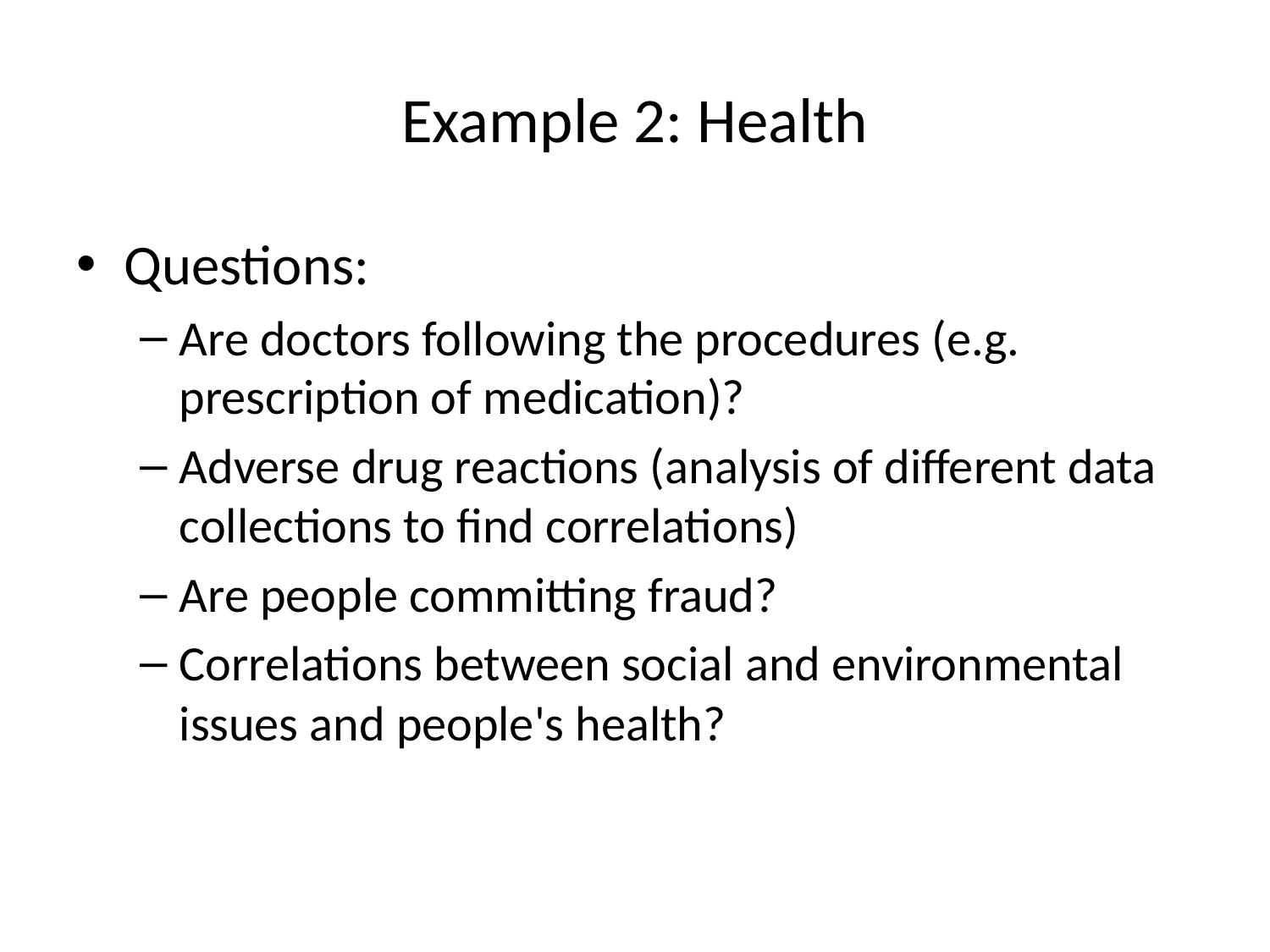

# Example 2: Health
Questions:
Are doctors following the procedures (e.g. prescription of medication)?
Adverse drug reactions (analysis of different data collections to find correlations)
Are people committing fraud?
Correlations between social and environmental issues and people's health?